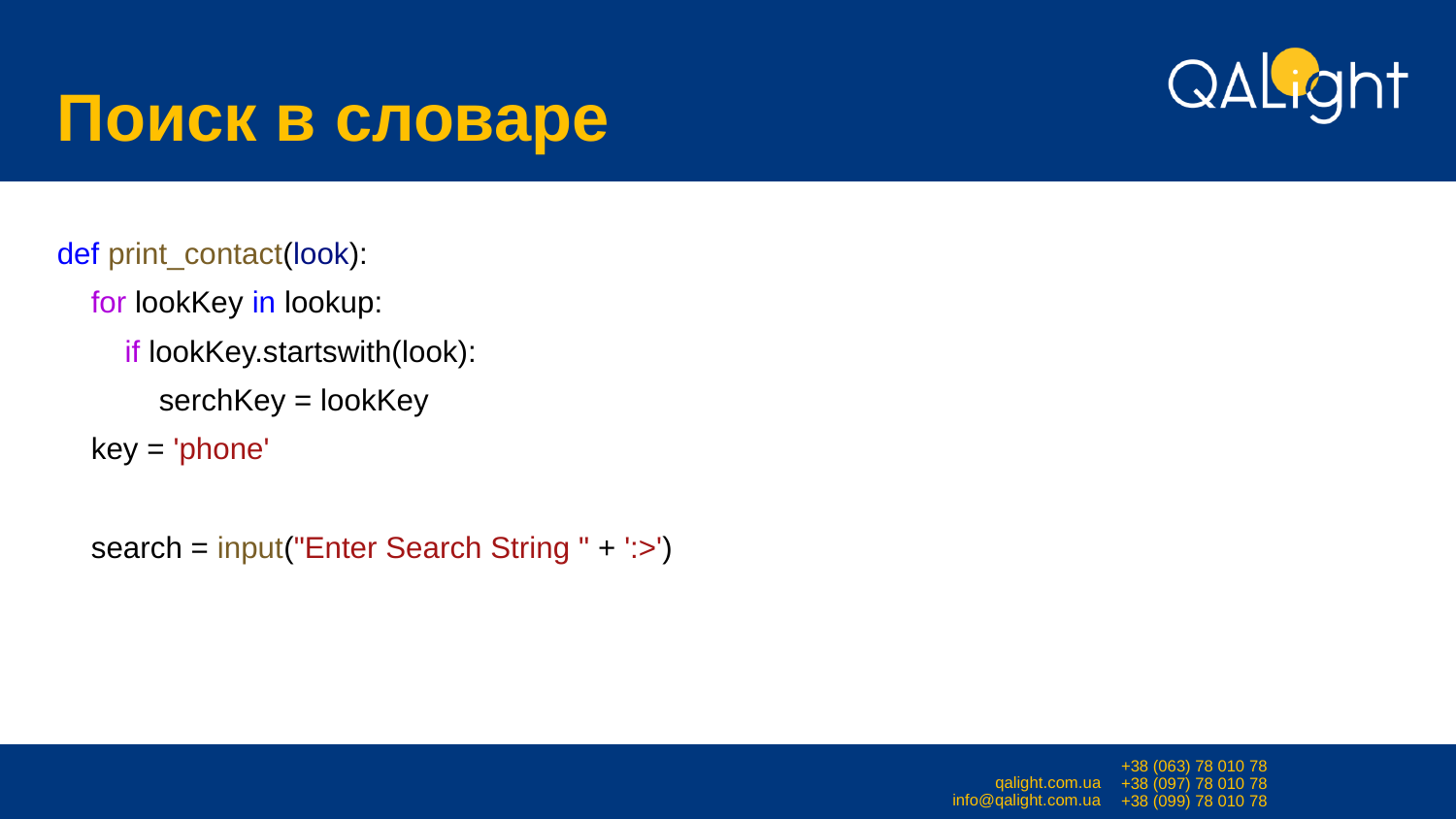

# Поиск в словаре
def print_contact(look):
    for lookKey in lookup:
        if lookKey.startswith(look):
            serchKey = lookKey
    key = 'phone'

    search = input("Enter Search String " + ':>')